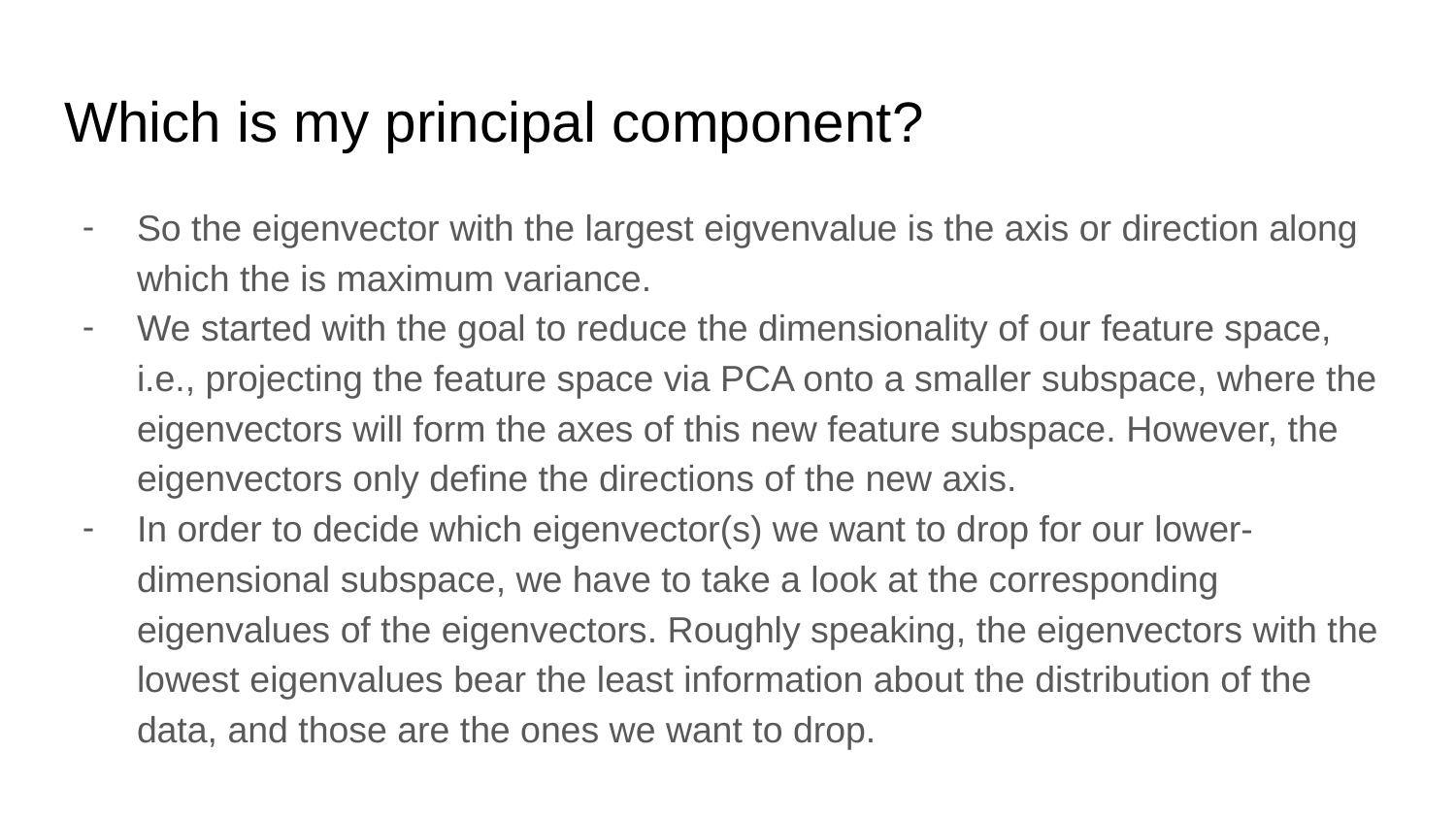

# Which is my principal component?
So the eigenvector with the largest eigvenvalue is the axis or direction along which the is maximum variance.
We started with the goal to reduce the dimensionality of our feature space, i.e., projecting the feature space via PCA onto a smaller subspace, where the eigenvectors will form the axes of this new feature subspace. However, the eigenvectors only define the directions of the new axis.
In order to decide which eigenvector(s) we want to drop for our lower-dimensional subspace, we have to take a look at the corresponding eigenvalues of the eigenvectors. Roughly speaking, the eigenvectors with the lowest eigenvalues bear the least information about the distribution of the data, and those are the ones we want to drop.